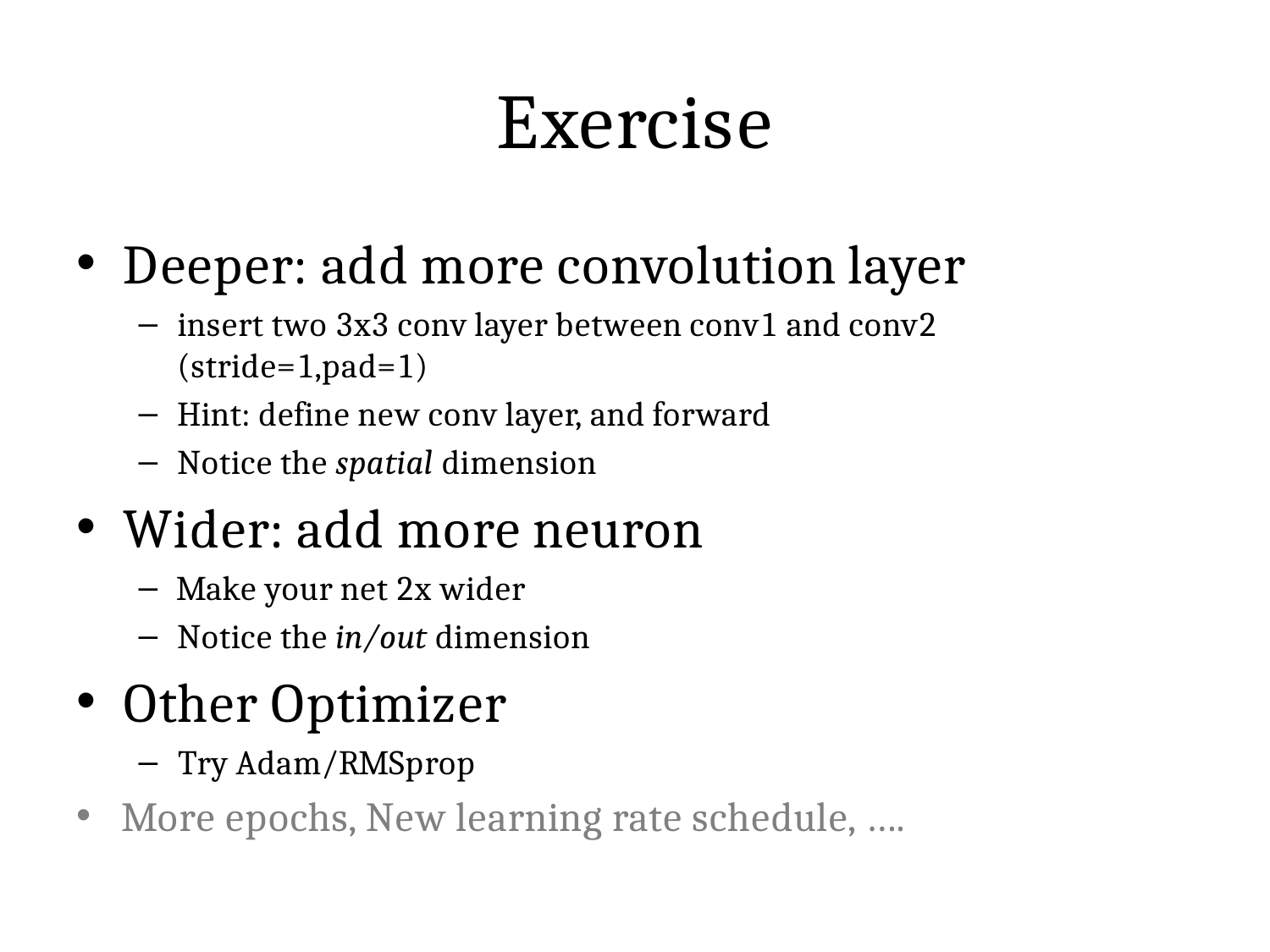

# Exercise
Deeper: add more convolution layer
insert two 3x3 conv layer between conv1 and conv2 (stride=1,pad=1)
Hint: define new conv layer, and forward
Notice the spatial dimension
Wider: add more neuron
Make your net 2x wider
Notice the in/out dimension
Other Optimizer
Try Adam/RMSprop
More epochs, New learning rate schedule, ….